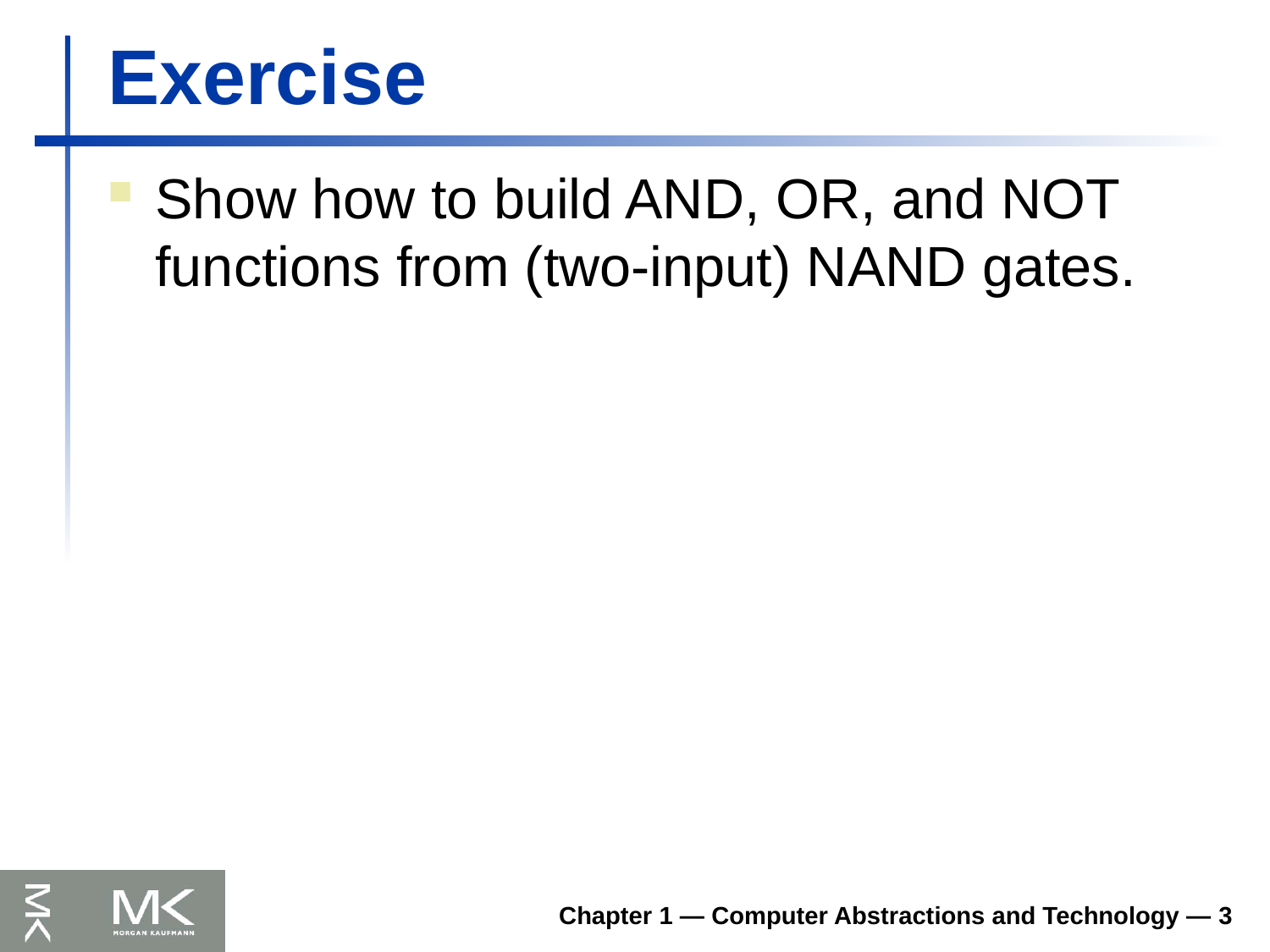

# Exercise
Show how to build AND, OR, and NOT functions from (two-input) NAND gates.
Chapter 1 — Computer Abstractions and Technology — 3